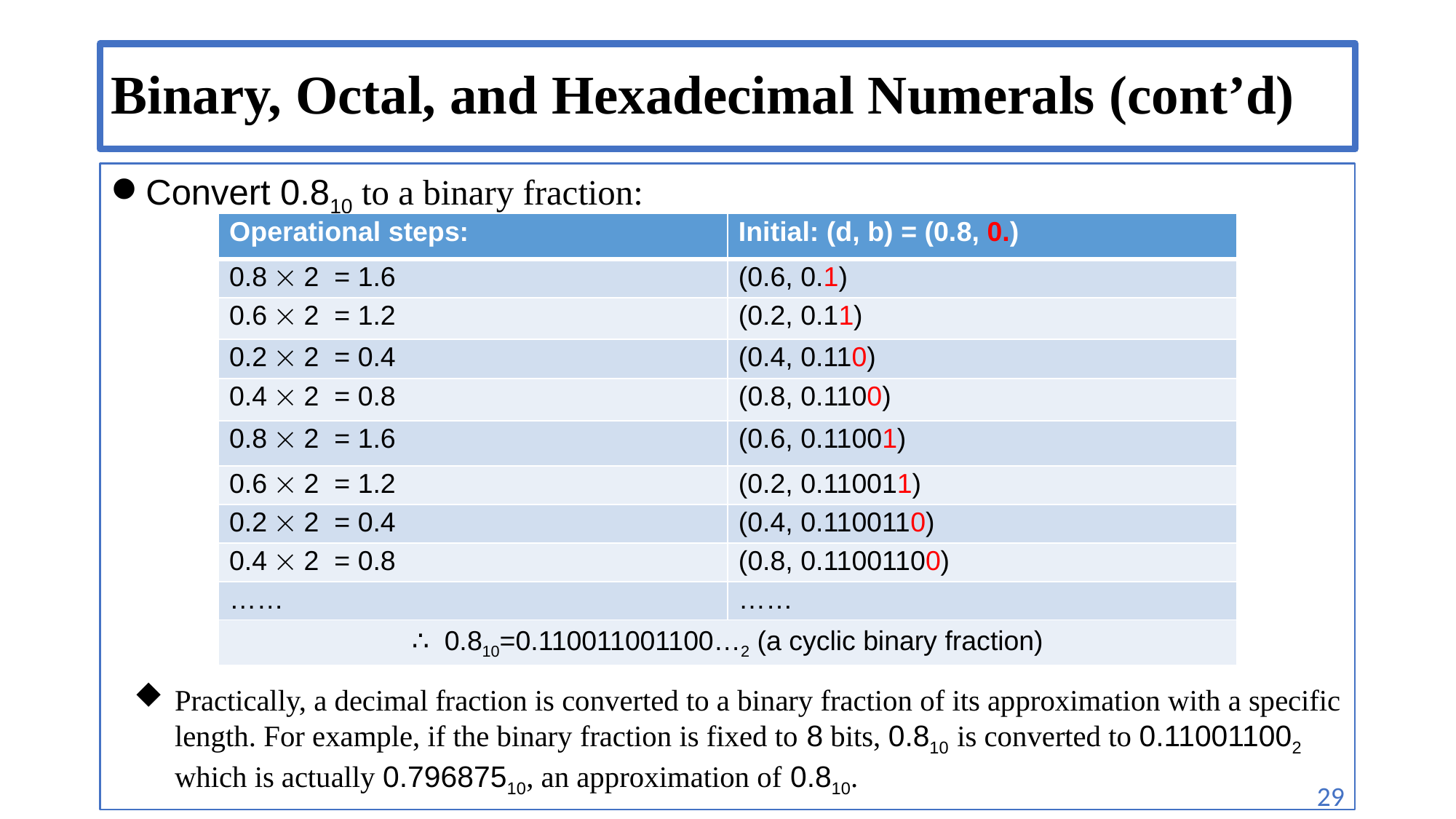

# Binary, Octal, and Hexadecimal Numerals (cont’d)
Convert 0.810 to a binary fraction:
Practically, a decimal fraction is converted to a binary fraction of its approximation with a specific length. For example, if the binary fraction is fixed to 8 bits, 0.810 is converted to 0.110011002 which is actually 0.79687510, an approximation of 0.810.
| Operational steps: | Initial: (d, b) = (0.8, 0.) |
| --- | --- |
| 0.8 × 2 = 1.6 | (0.6, 0.1) |
| 0.6 × 2 = 1.2 | (0.2, 0.11) |
| 0.2 × 2 = 0.4 | (0.4, 0.110) |
| 0.4 × 2 = 0.8 | (0.8, 0.1100) |
| 0.8 × 2 = 1.6 | (0.6, 0.11001) |
| 0.6 × 2 = 1.2 | (0.2, 0.110011) |
| 0.2 × 2 = 0.4 | (0.4, 0.1100110) |
| 0.4 × 2 = 0.8 | (0.8, 0.11001100) |
| …… | …… |
| ∴ 0.810=0.110011001100…2 (a cyclic binary fraction) |  |